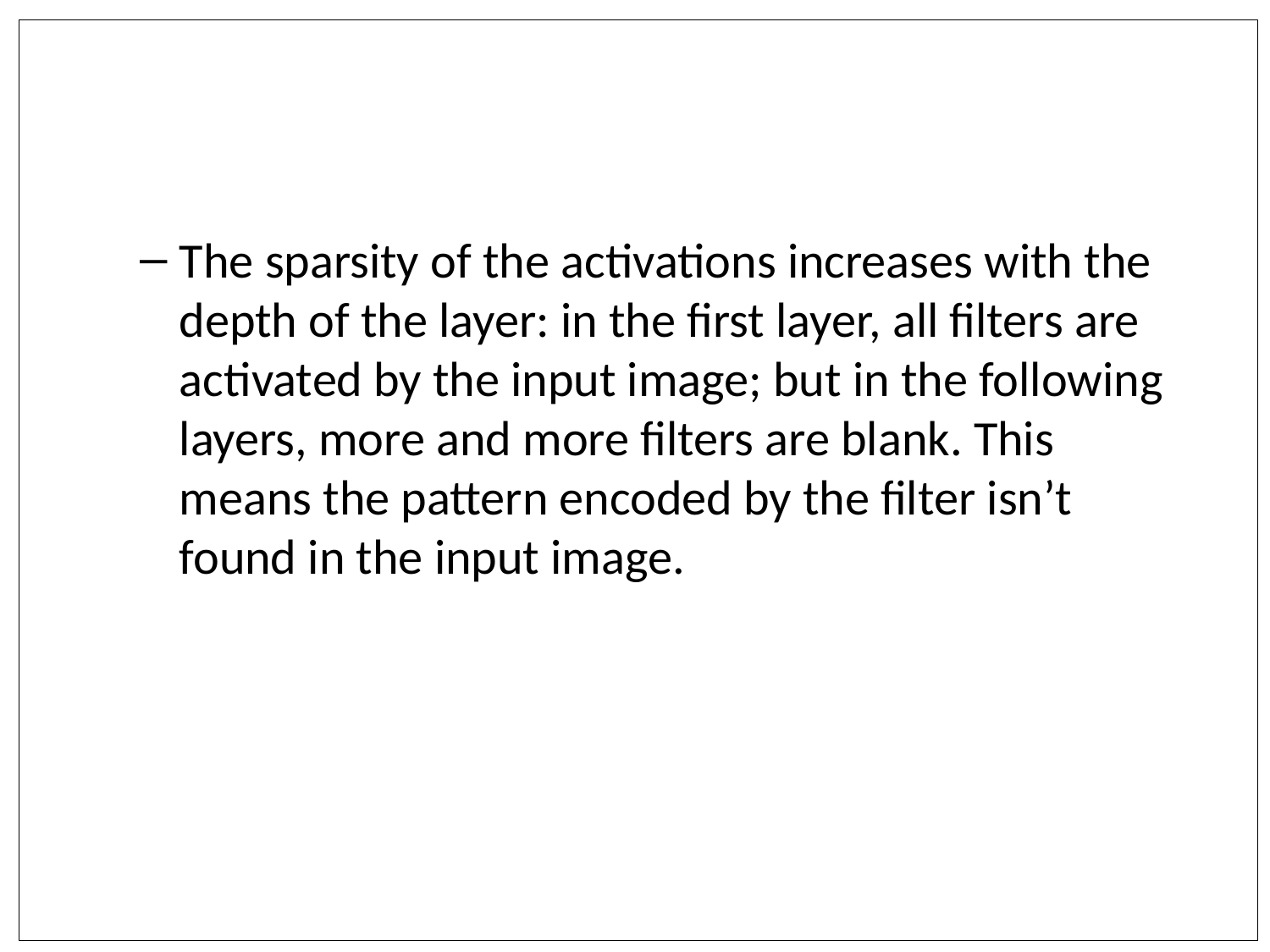

#
The sparsity of the activations increases with the depth of the layer: in the first layer, all filters are activated by the input image; but in the following layers, more and more filters are blank. This means the pattern encoded by the filter isn’t found in the input image.